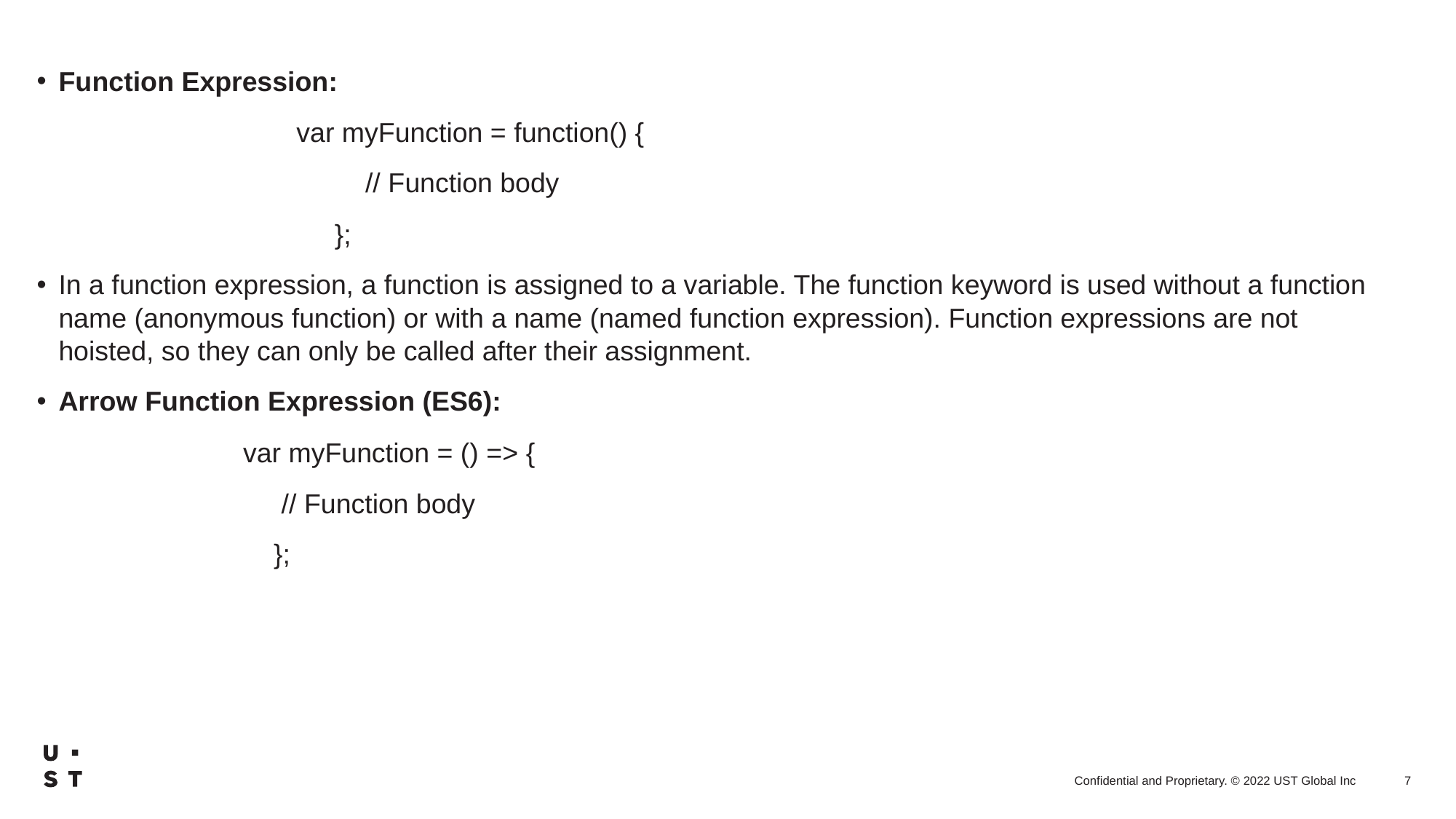

Function Expression:
                                  var myFunction = function() {
                                           // Function body
                                       };
In a function expression, a function is assigned to a variable. The function keyword is used without a function name (anonymous function) or with a name (named function expression). Function expressions are not hoisted, so they can only be called after their assignment.
Arrow Function Expression (ES6):
                           var myFunction = () => {
                                // Function body
                               };